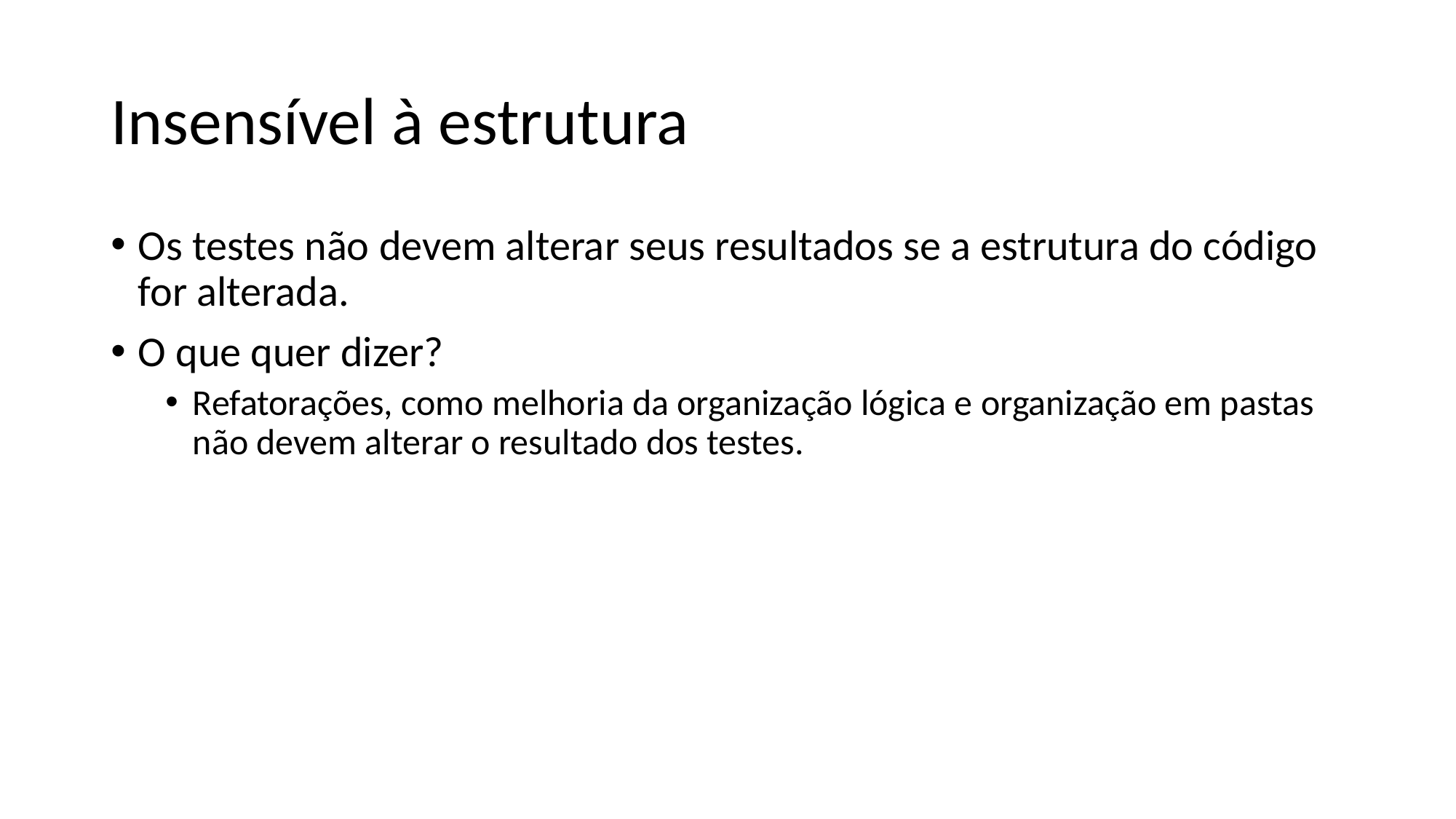

# Insensível à estrutura
Os testes não devem alterar seus resultados se a estrutura do código for alterada.
O que quer dizer?
Refatorações, como melhoria da organização lógica e organização em pastas não devem alterar o resultado dos testes.